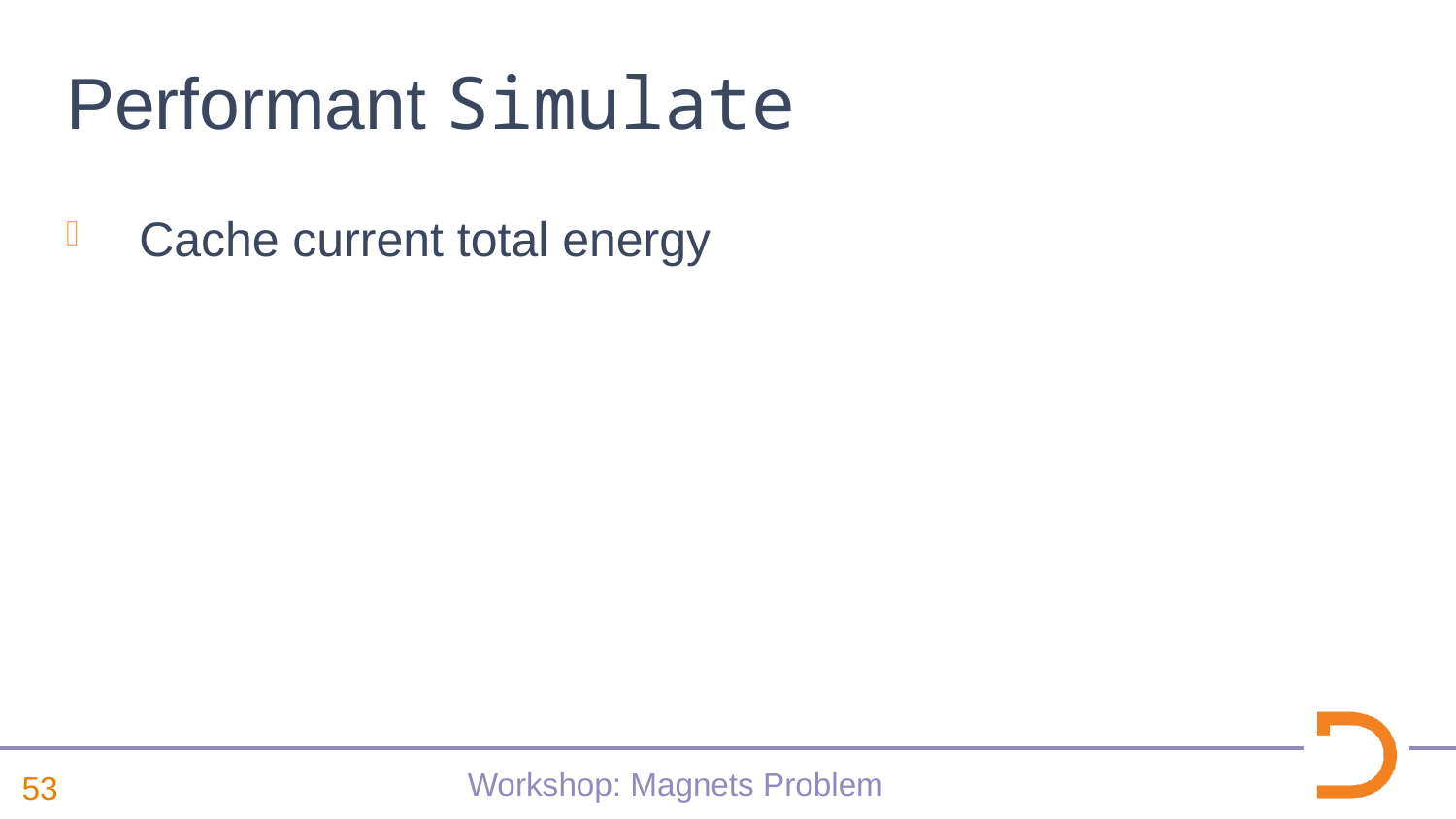

# Performant Simulate
Cache current total energy